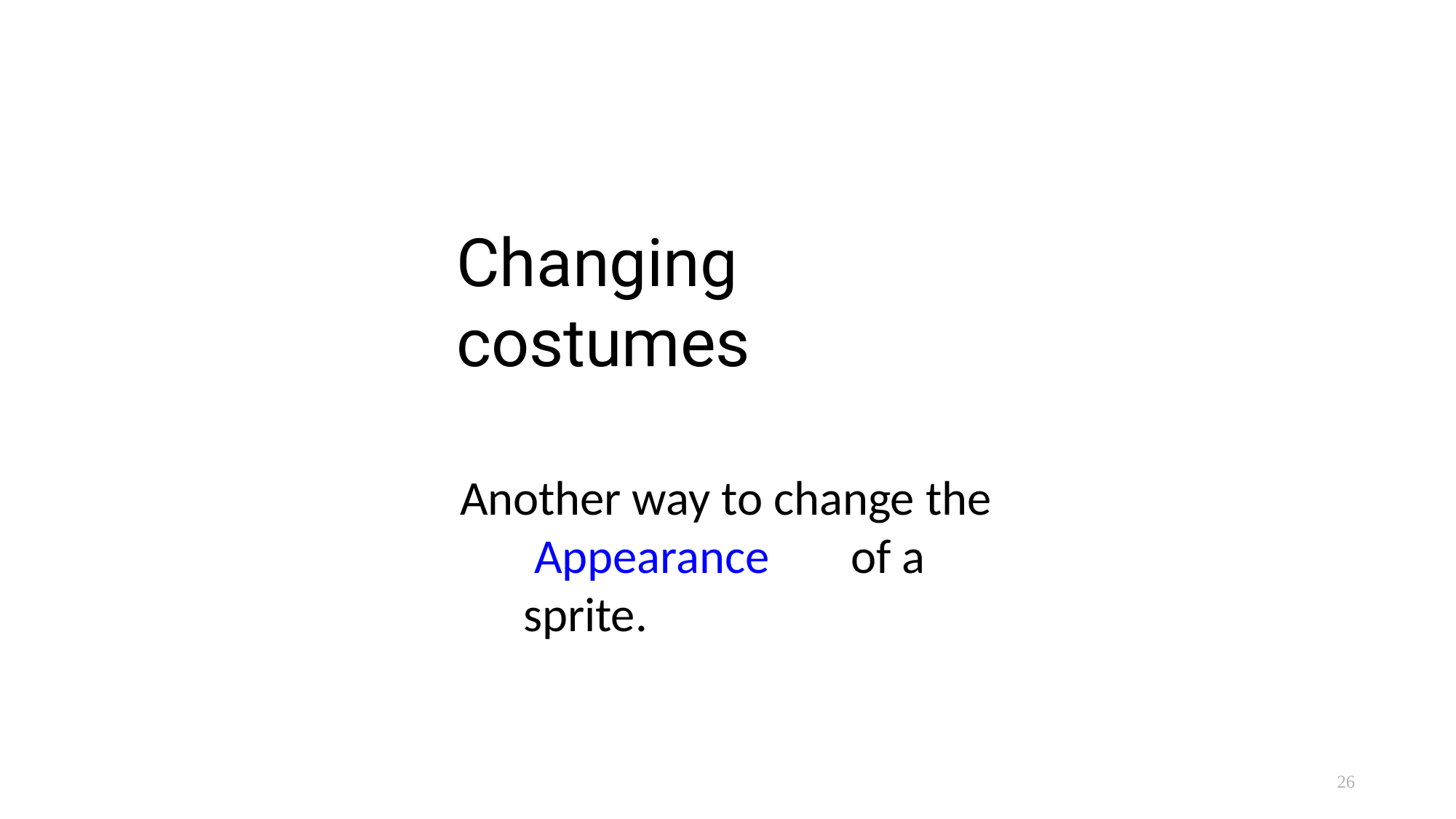

Changing costumes
Another way to change the  Appearance 	of a sprite.
26